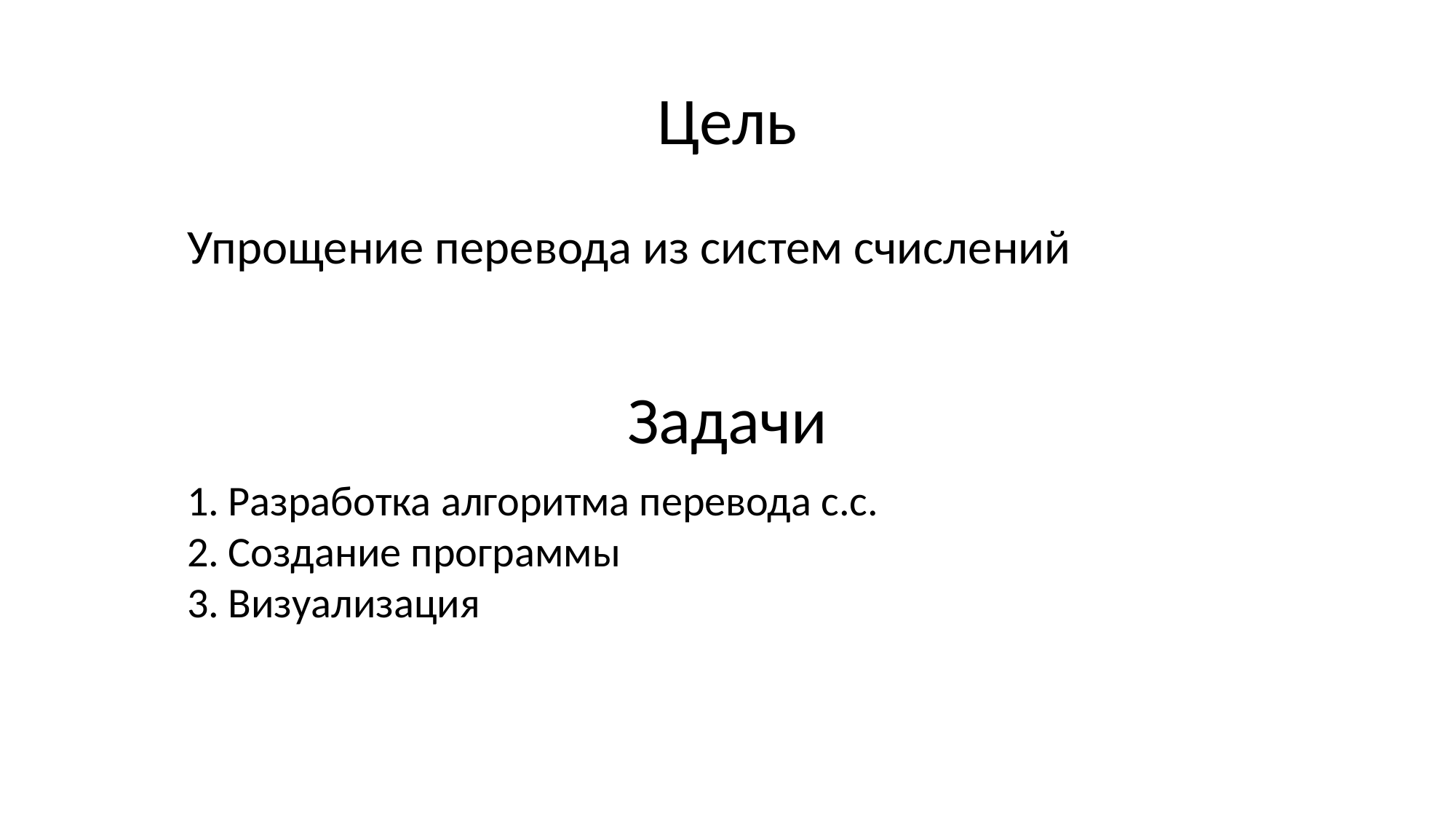

# Цель
Упрощение перевода из систем счислений
Задачи
Разработка алгоритма перевода с.с.
Создание программы
Визуализация